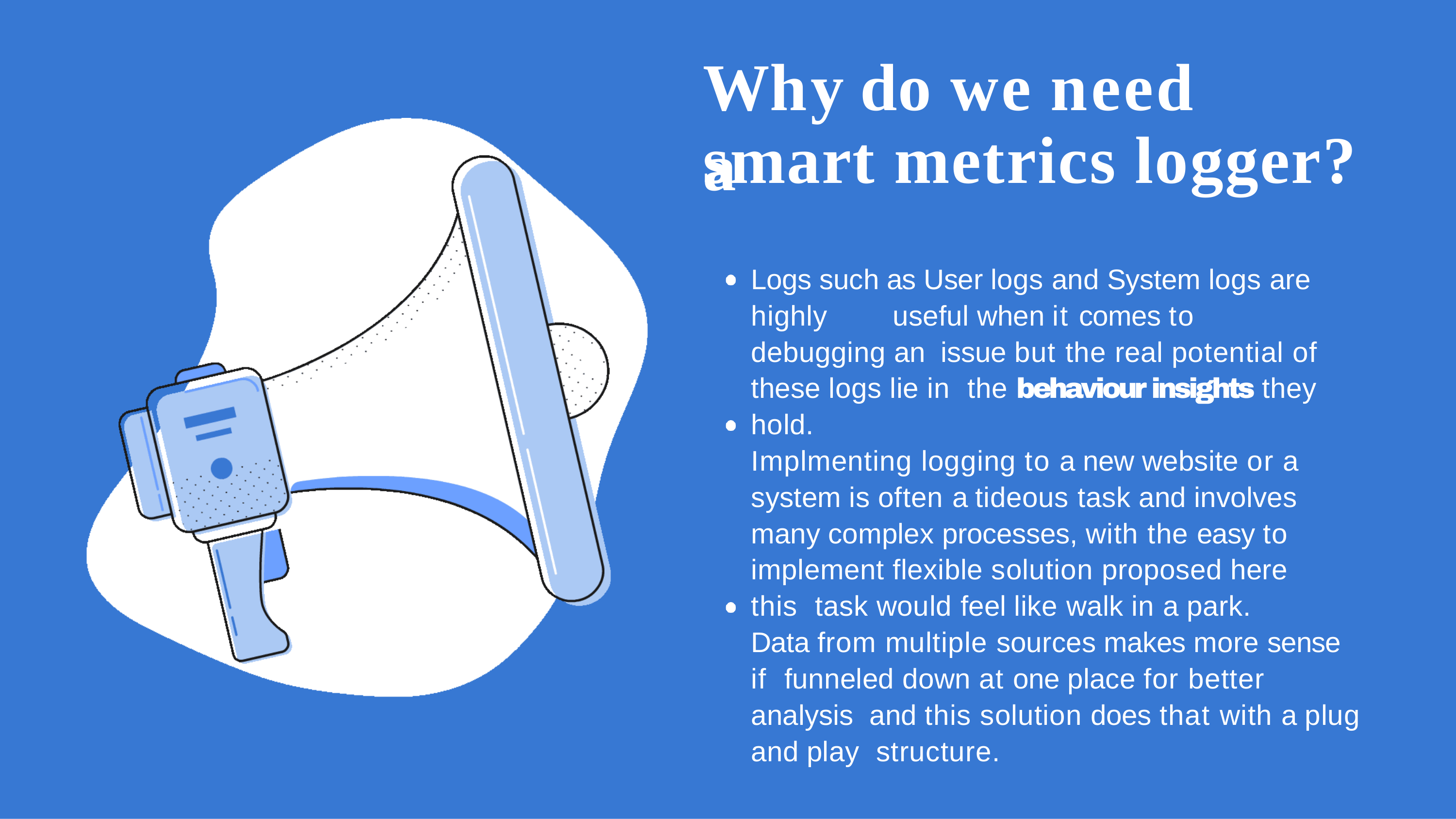

# Why	do	we	need	a
smart	metrics	logger?
Logs such as User logs and System logs are  highly	useful when it comes to debugging an  issue but the real potential of these logs lie in  the behaviour insights they hold.
Implmenting logging to a new website or a  system is often a tideous task and involves  many complex processes, with the easy to  implement flexible solution proposed here this  task would feel like walk in a park.
Data from multiple sources makes more sense if  funneled down at one place for better analysis  and this solution does that with a plug and play  structure.